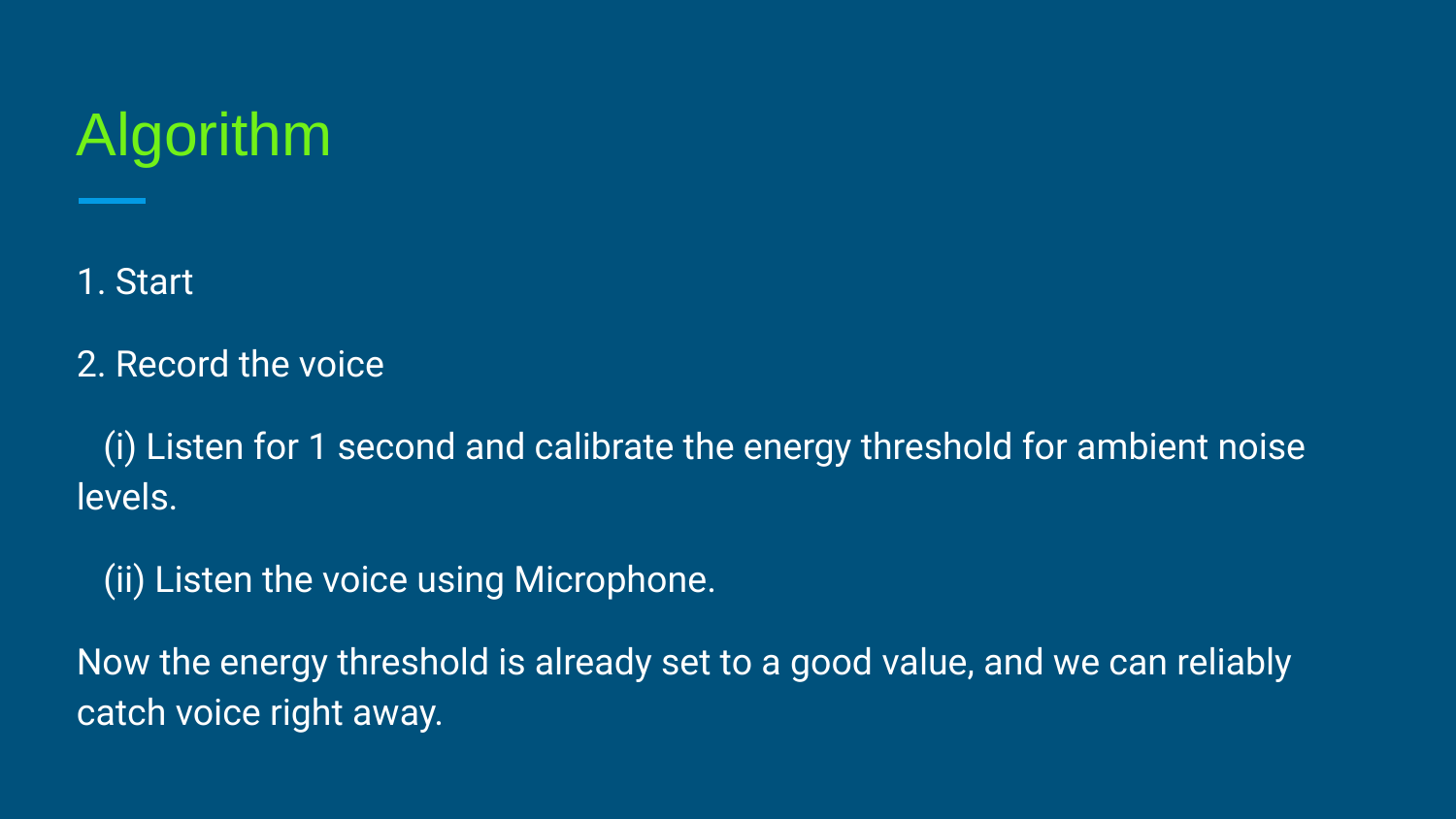

# Algorithm
1. Start
2. Record the voice
   (i) Listen for 1 second and calibrate the energy threshold for ambient noise levels.
   (ii) Listen the voice using Microphone.
Now the energy threshold is already set to a good value, and we can reliably catch voice right away.